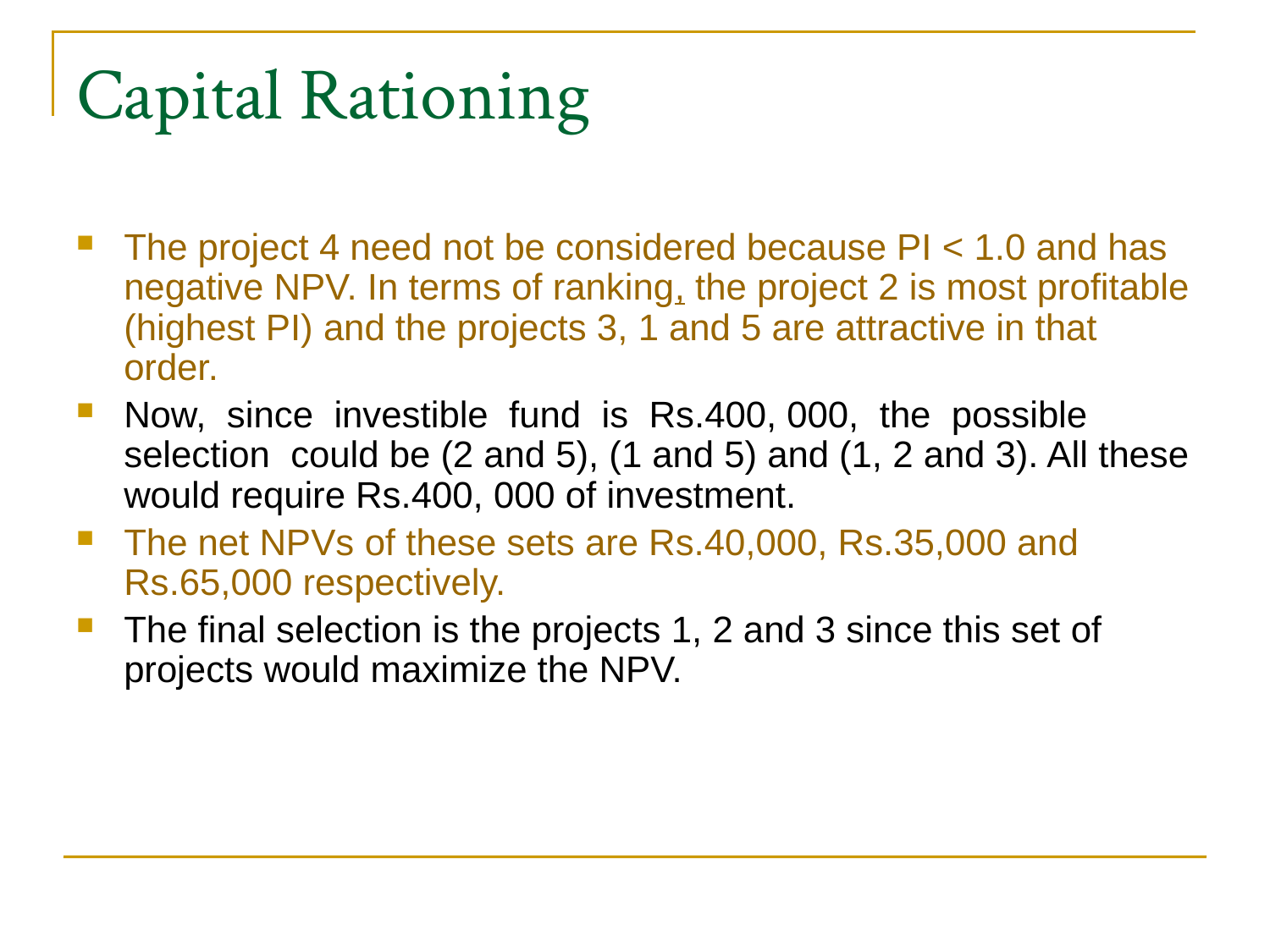

# Capital Rationing
The project 4 need not be considered because PI < 1.0 and has negative NPV. In terms of ranking, the project 2 is most profitable (highest PI) and the projects 3, 1 and 5 are attractive in that order.
Now,  since  investible  fund  is  Rs.400, 000,  the  possible  selection  could be (2 and 5), (1 and 5) and (1, 2 and 3). All these would require Rs.400, 000 of investment.
The net NPVs of these sets are Rs.40,000, Rs.35,000 and Rs.65,000 respectively.
The final selection is the projects 1, 2 and 3 since this set of projects would maximize the NPV.